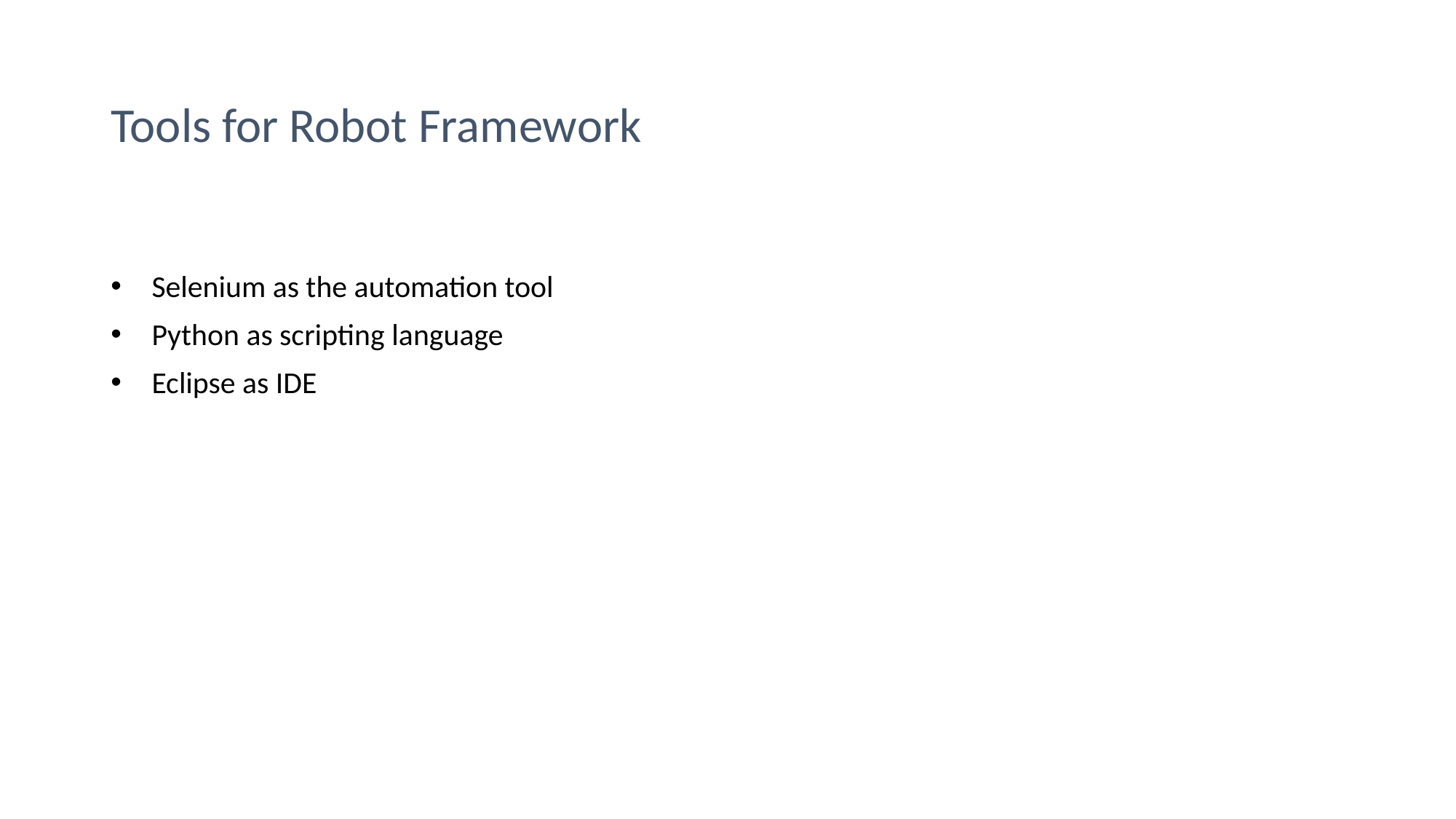

Tools for Robot Framework

Selenium as the automation tool
Python as scripting language
Eclipse as IDE